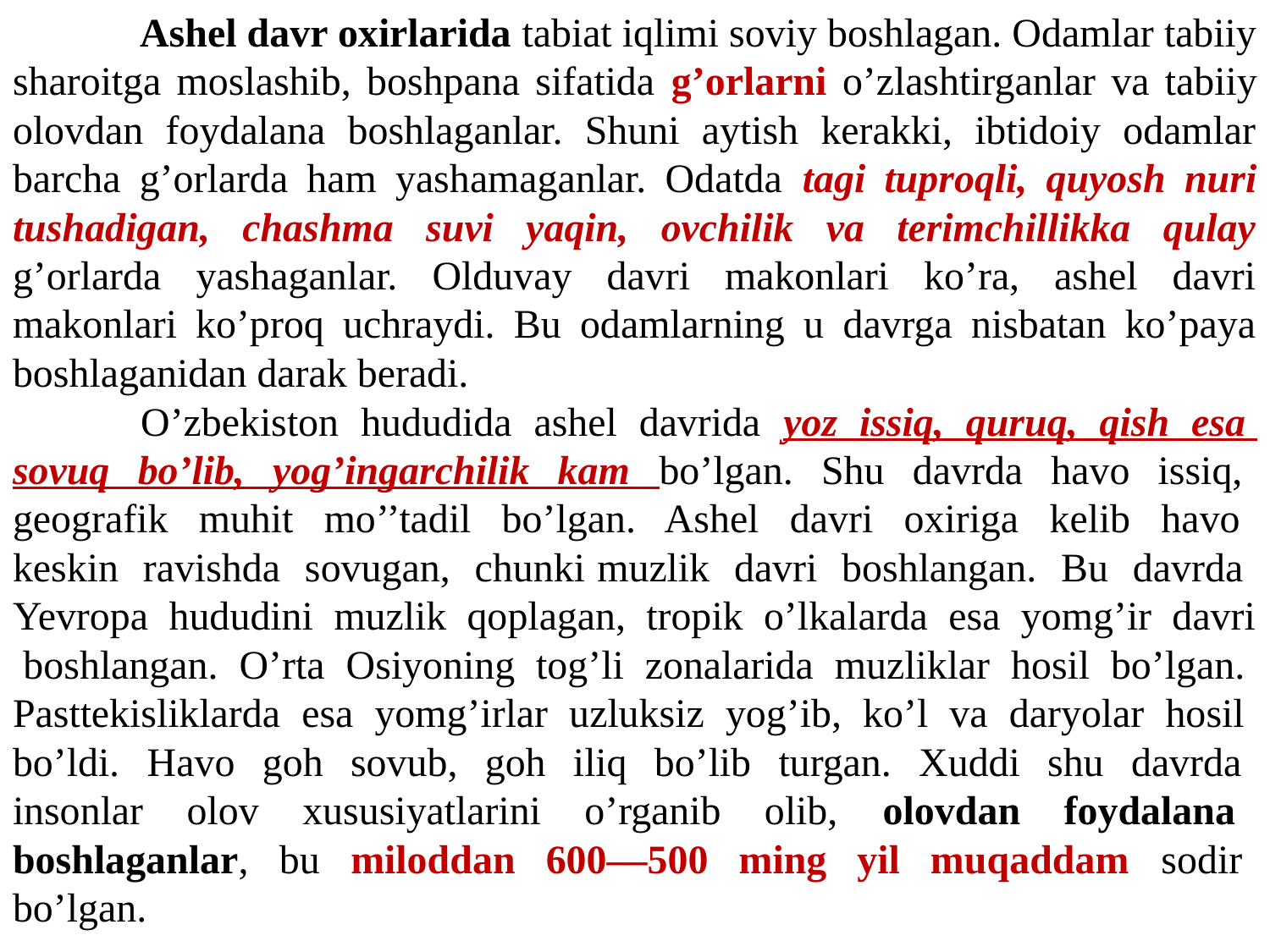

Ashel davr oxirlarida tabiat iqlimi soviy boshlagan. Odamlar tabiiy sharoitga moslashib, boshpana sifatida g’orlarni o’zlashtirganlar va tabiiy olovdan foydalana boshlaganlar. Shuni aytish kerakki, ibtidoiy odamlar barcha g’orlarda ham yashamaganlar. Odatda tagi tuproqli, quyosh nuri tushadigan, chashma suvi yaqin, ovchilik va terimchillikka qulay g’orlarda yashaganlar. Olduvay davri makonlari ko’ra, ashel davri makonlari ko’proq uchraydi. Bu odamlarning u davrga nisbatan ko’paya boshlaganidan darak beradi.
 	O’zbekiston  hududida  ashel  davrida  yoz  issiq,  quruq,  qish  esa  sovuq  bo’lib,  yog’ingarchilik  kam  bo’lgan.  Shu  davrda  havo  issiq,  geografik  muhit  mo’’tadil  bo’lgan.  Ashel  davri  oxiriga  kelib  havo  keskin  ravishda  sovugan,  chunki muzlik  davri  boshlangan.  Bu  davrda  Yevropa  hududini  muzlik  qoplagan,  tropik  o’lkalarda  esa  yomg’ir  davri  boshlangan.  O’rta  Osiyoning  tog’li  zonalarida  muzliklar  hosil  bo’lgan.  Pasttekisliklarda  esa  yomg’irlar  uzluksiz  yog’ib,  ko’l  va  daryolar  hosil  bo’ldi.  Havo  goh  sovub,  goh  iliq  bo’lib  turgan.  Xuddi  shu  davrda  insonlar  olov  xususiyatlarini  o’rganib  olib,  olovdan  foydalana  boshlaganlar,  bu  miloddan  600––500  ming  yil  muqaddam  sodir  bo’lgan.